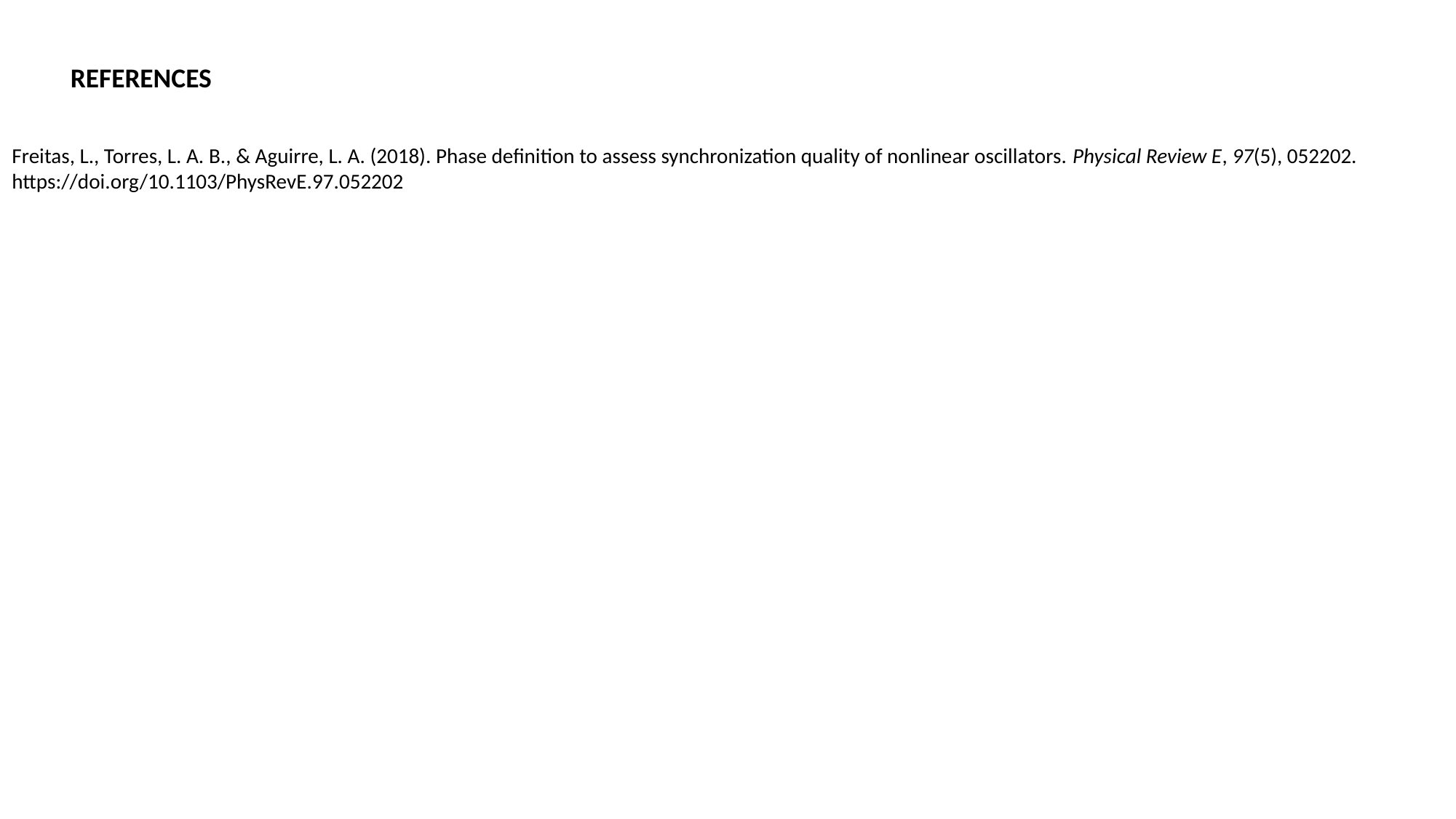

REFERENCES
Freitas, L., Torres, L. A. B., & Aguirre, L. A. (2018). Phase definition to assess synchronization quality of nonlinear oscillators. Physical Review E, 97(5), 052202. https://doi.org/10.1103/PhysRevE.97.052202